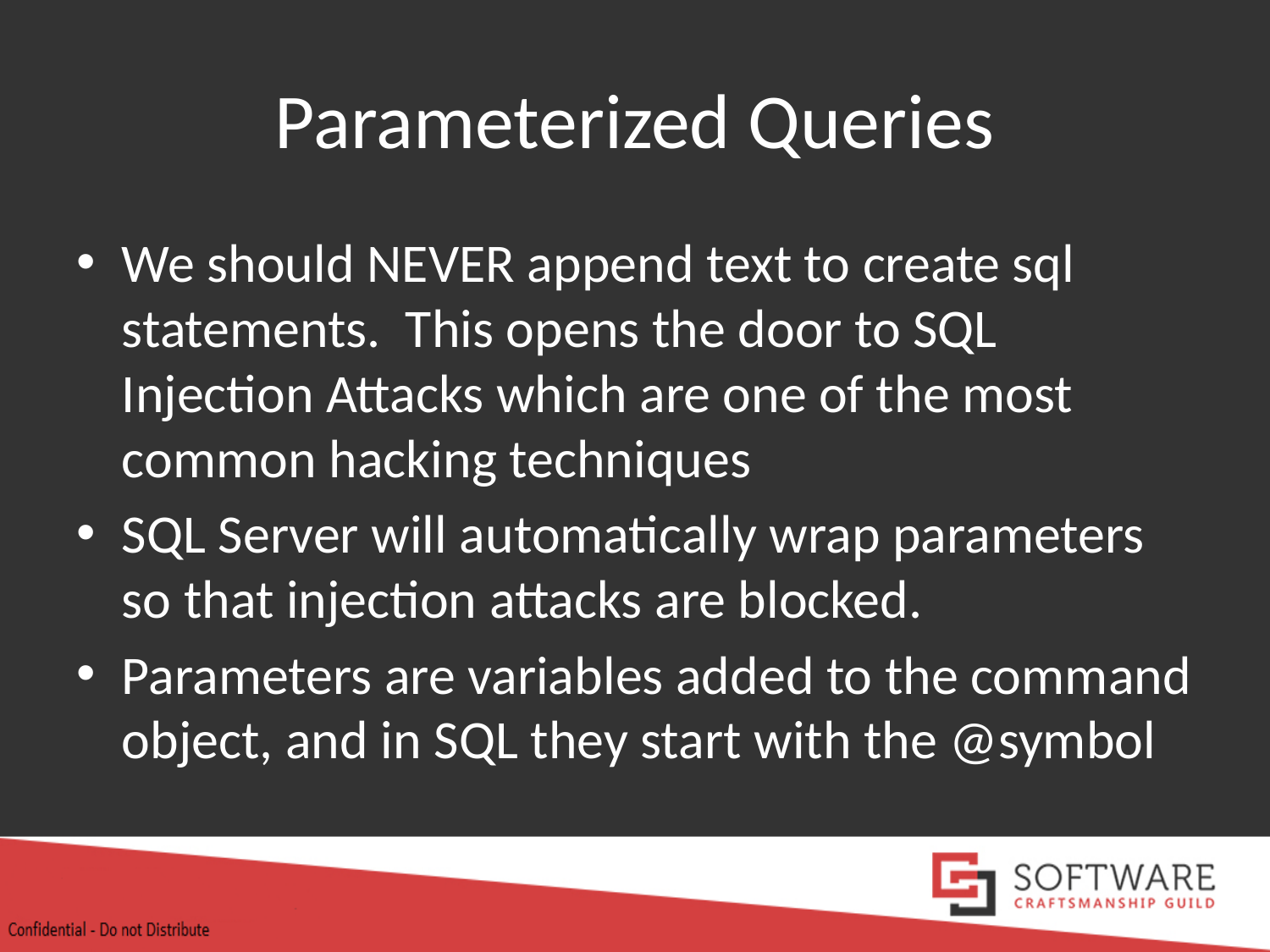

# Parameterized Queries
We should NEVER append text to create sql statements.  This opens the door to SQL Injection Attacks which are one of the most common hacking techniques
SQL Server will automatically wrap parameters so that injection attacks are blocked.
Parameters are variables added to the command object, and in SQL they start with the @symbol